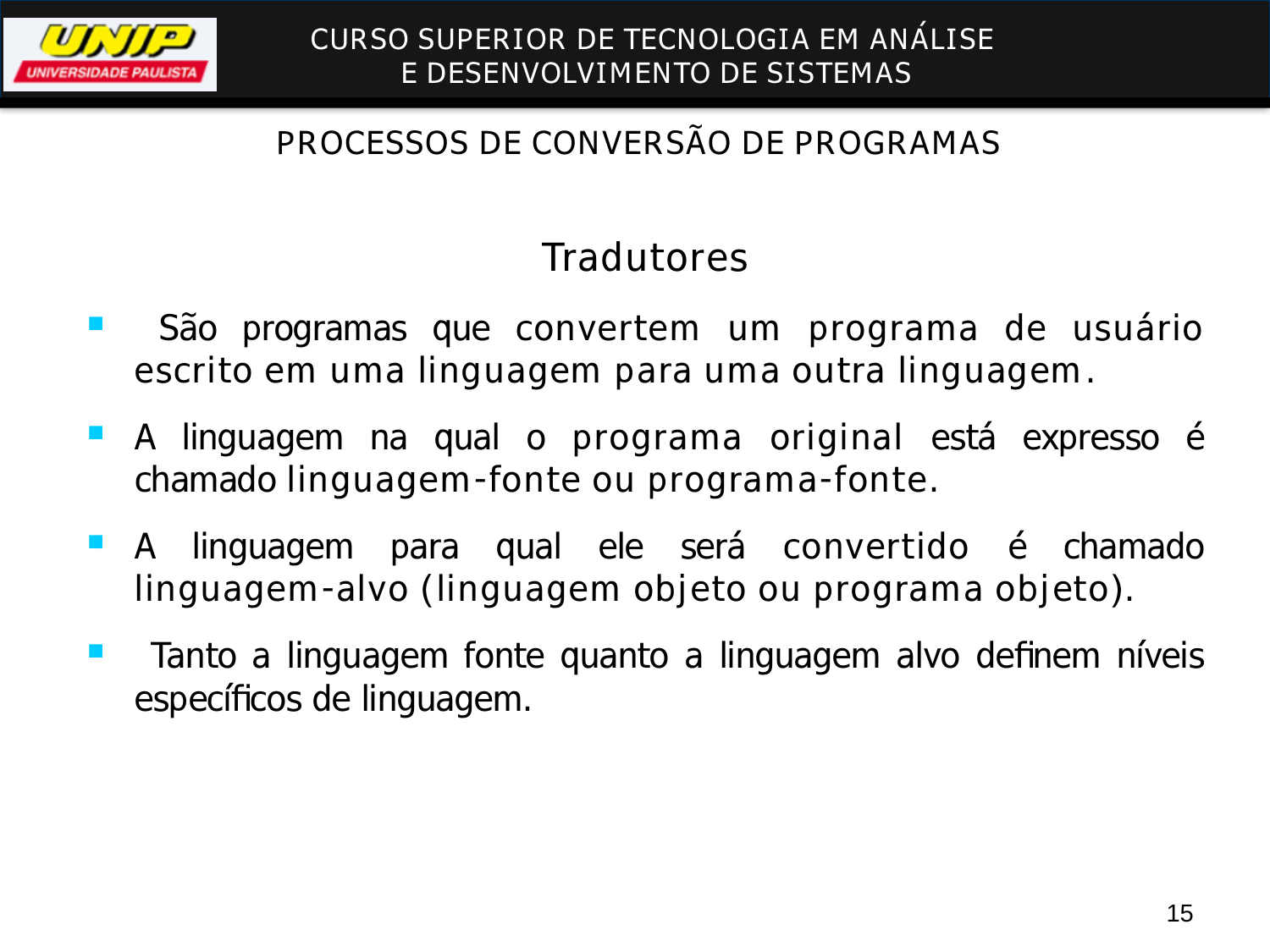

PROCESSOS DE CONVERSÃO DE PROGRAMAS
Tradutores
 São programas que convertem um programa de usuário escrito em uma linguagem para uma outra linguagem.
A linguagem na qual o programa original está expresso é chamado linguagem-fonte ou programa-fonte.
A linguagem para qual ele será convertido é chamado linguagem-alvo (linguagem objeto ou programa objeto).
 Tanto a linguagem fonte quanto a linguagem alvo definem níveis específicos de linguagem.
15